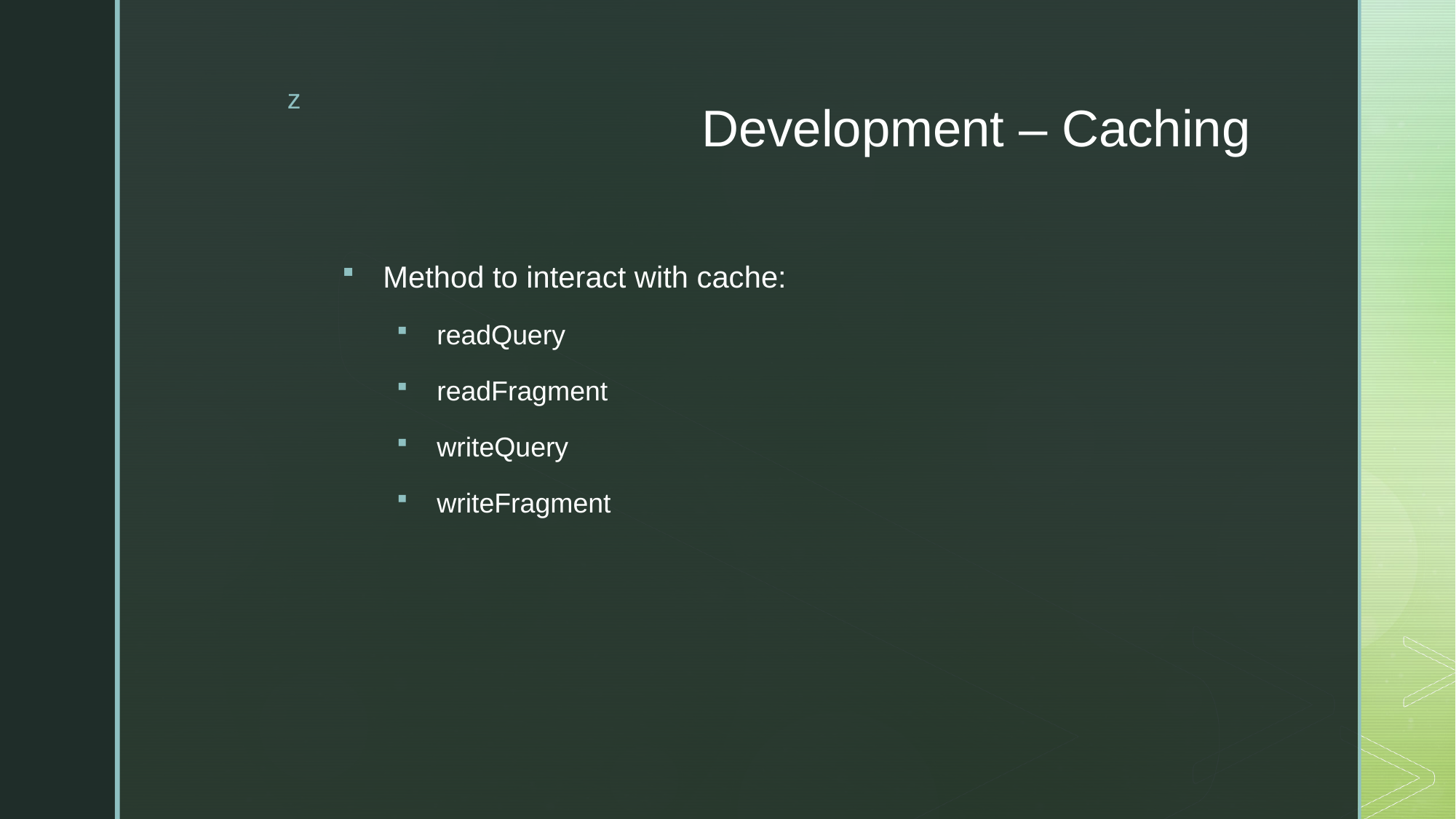

# Development – Caching
Method to interact with cache:
readQuery
readFragment
writeQuery
writeFragment